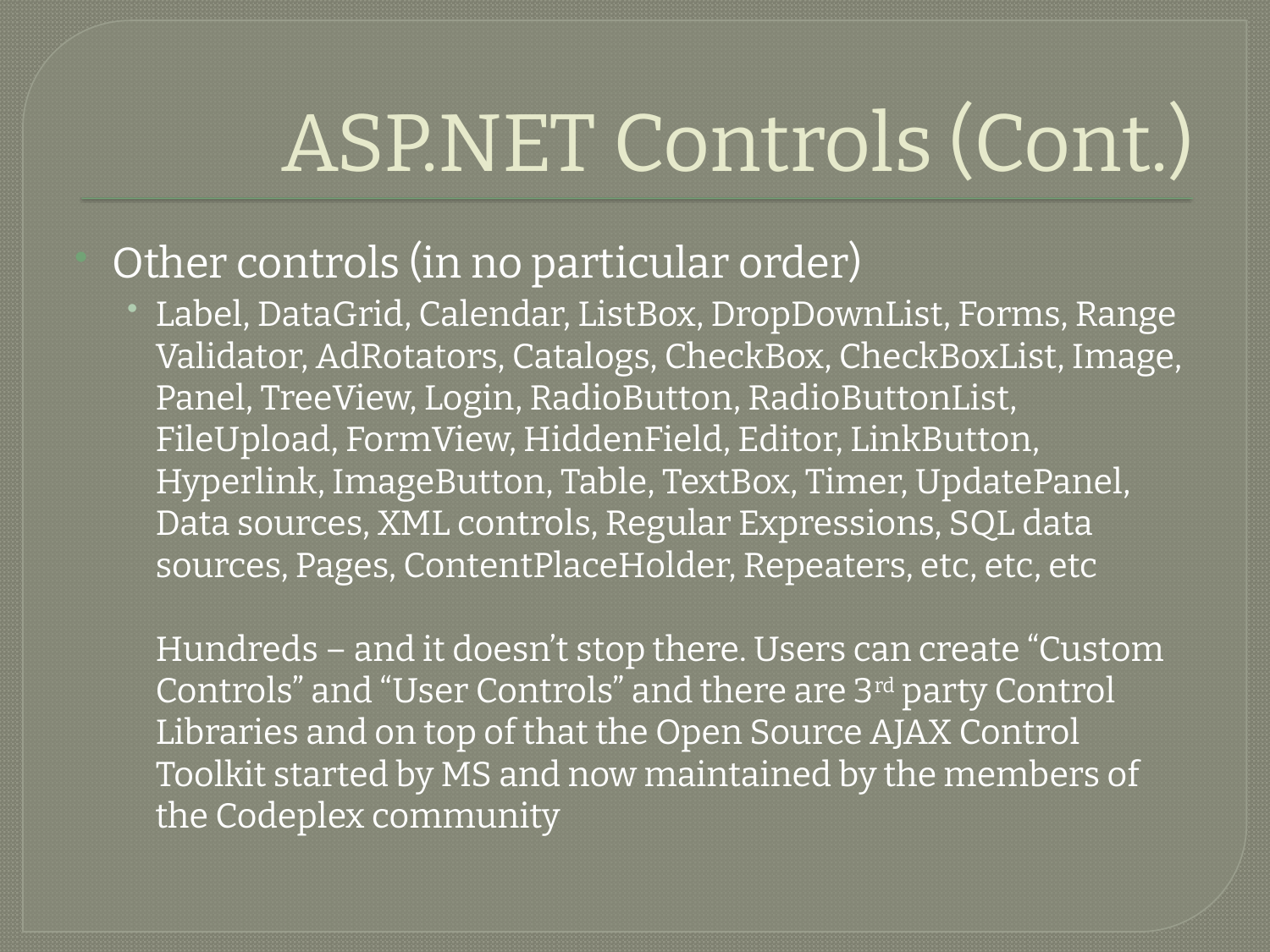

# ASP.NET Controls (Cont.)
Other controls (in no particular order)
Label, DataGrid, Calendar, ListBox, DropDownList, Forms, Range Validator, AdRotators, Catalogs, CheckBox, CheckBoxList, Image, Panel, TreeView, Login, RadioButton, RadioButtonList, FileUpload, FormView, HiddenField, Editor, LinkButton, Hyperlink, ImageButton, Table, TextBox, Timer, UpdatePanel, Data sources, XML controls, Regular Expressions, SQL data sources, Pages, ContentPlaceHolder, Repeaters, etc, etc, etc
Hundreds – and it doesn’t stop there. Users can create “Custom Controls” and “User Controls” and there are 3rd party Control Libraries and on top of that the Open Source AJAX Control Toolkit started by MS and now maintained by the members of the Codeplex community